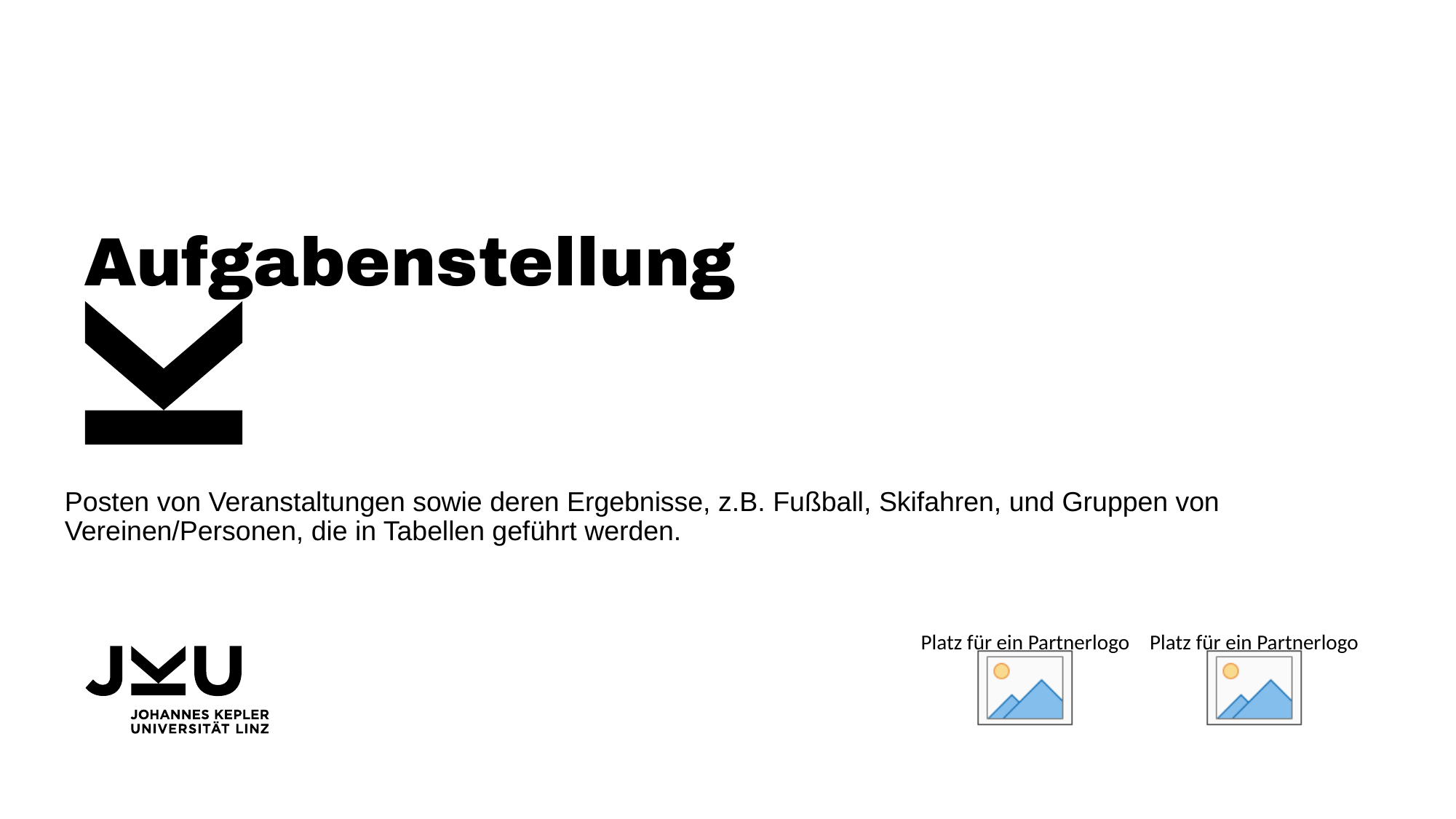

# Aufgabenstellung

Posten von Veranstaltungen sowie deren Ergebnisse, z.B. Fußball, Skifahren, und Gruppen von Vereinen/Personen, die in Tabellen geführt werden.